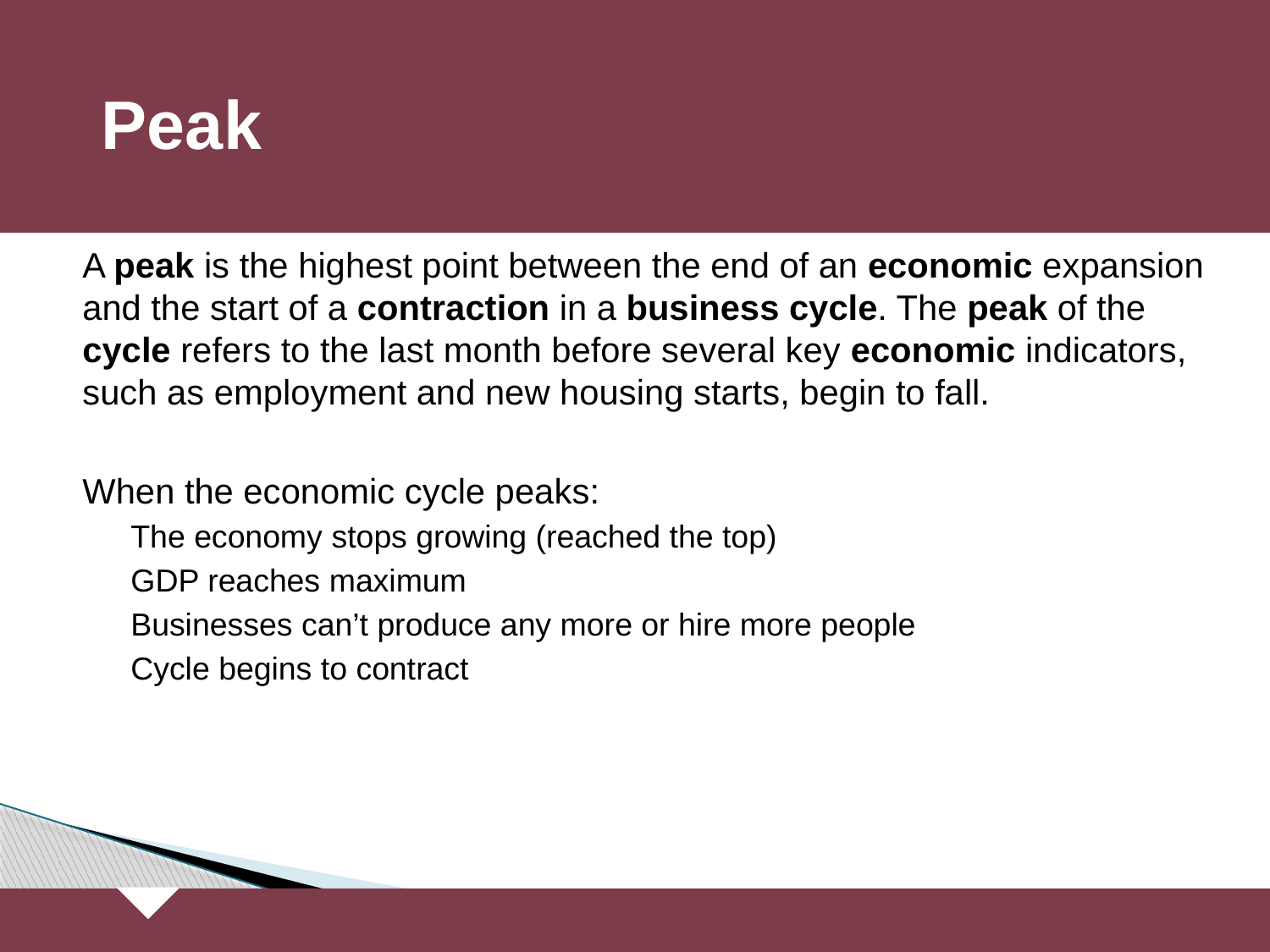

# Peak
A peak is the highest point between the end of an economic expansion and the start of a contraction in a business cycle. The peak of the cycle refers to the last month before several key economic indicators, such as employment and new housing starts, begin to fall.

When the economic cycle peaks:
The economy stops growing (reached the top)
GDP reaches maximum
Businesses can’t produce any more or hire more people
Cycle begins to contract